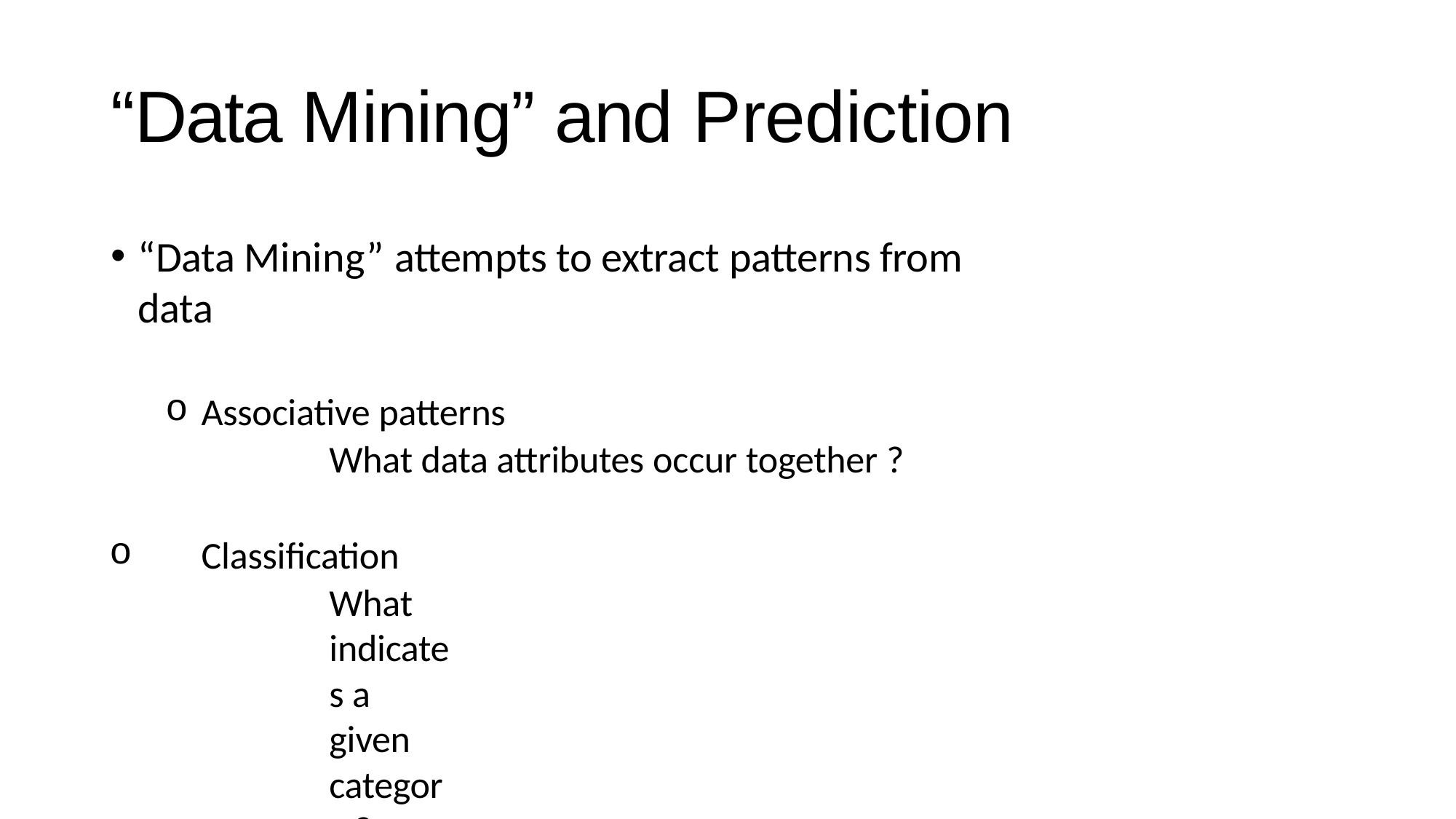

# “Data Mining” and Prediction
“Data Mining” attempts to extract patterns from data

Associative patterns
What data attributes occur together ?

Classification
What indicates a given category ?

Sequential/temporal patterns
What sequences of events occur frequently ?